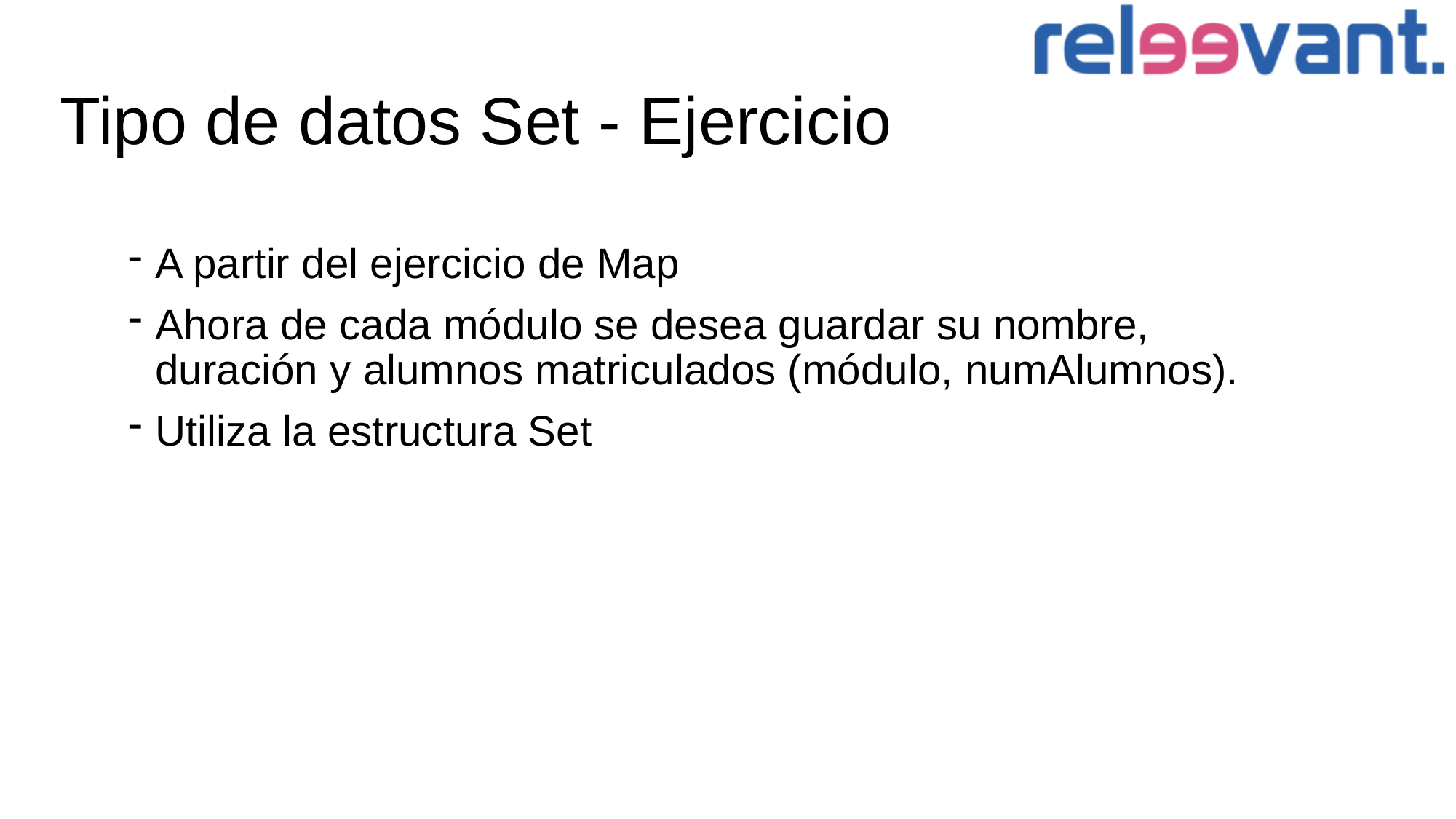

# Tipo de datos Set - Ejercicio

A partir del ejercicio de Map
Ahora de cada módulo se desea guardar su nombre, duración y alumnos matriculados (módulo, numAlumnos).
Utiliza la estructura Set